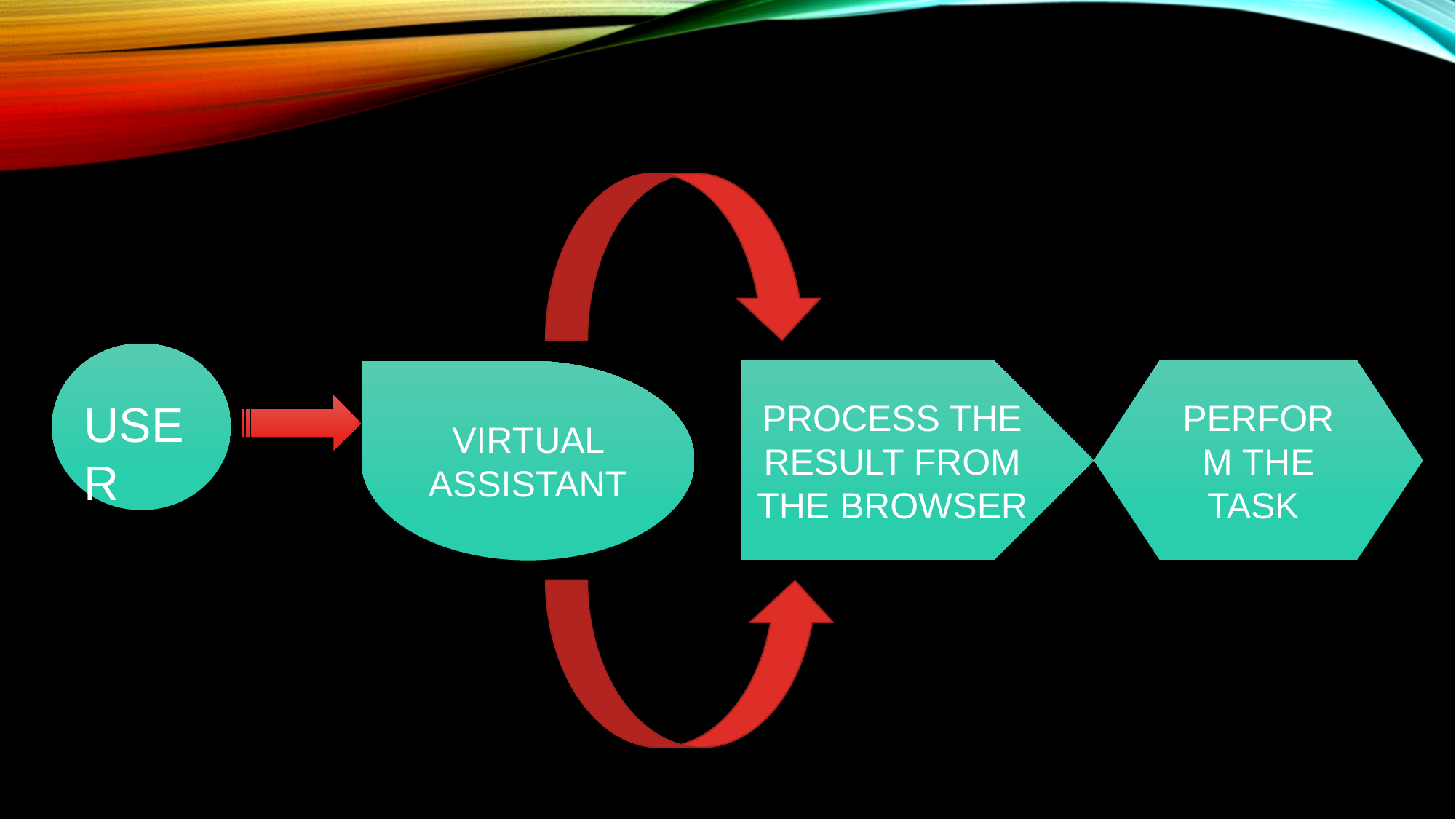

PROCESS THE RESULT FROM THE BROWSER
PERFORM THE TASK
VIRTUAL ASSISTANT
USER